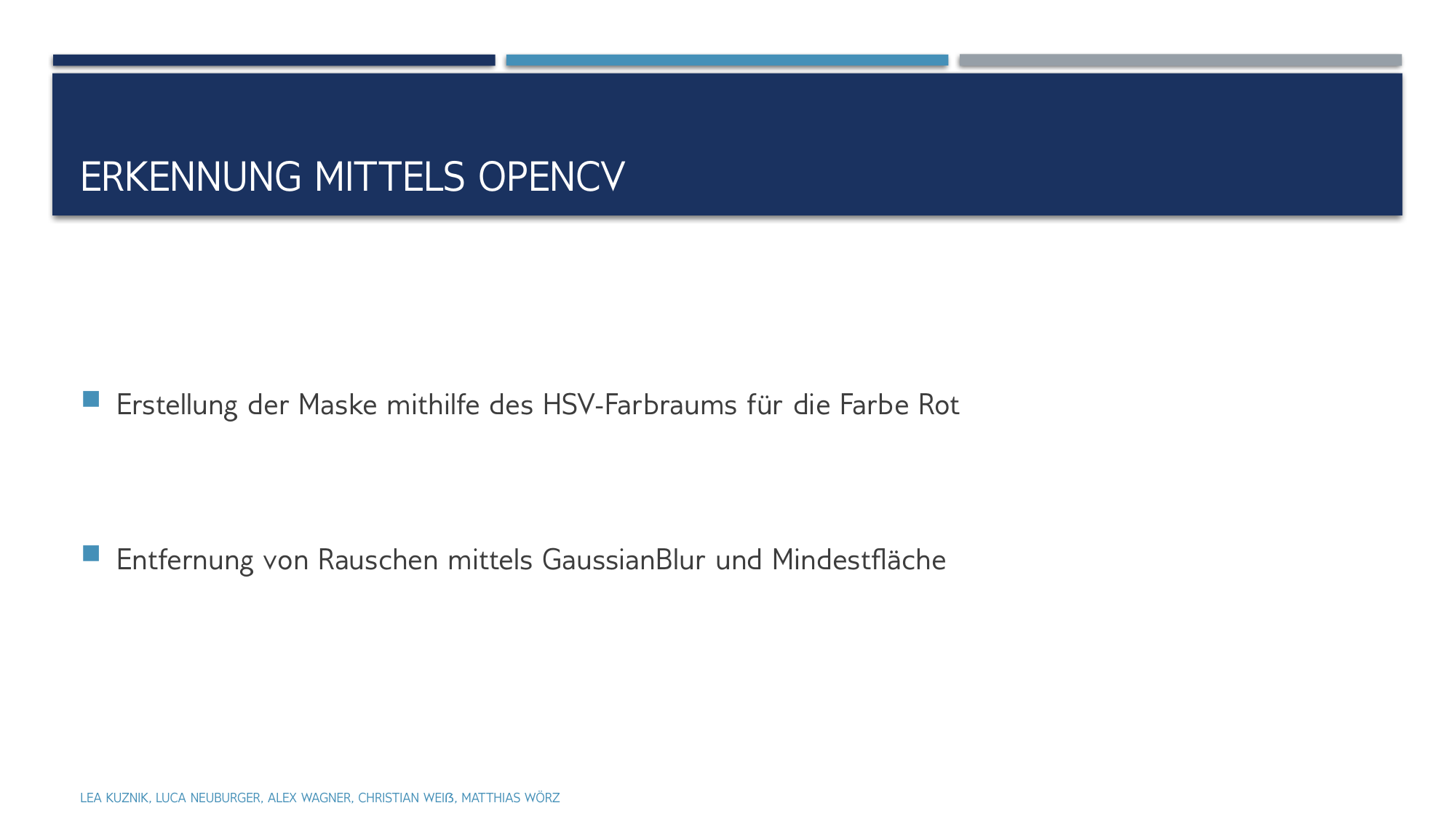

# Erkennung Mittels OpenCV
Erstellung der Maske mithilfe des HSV-Farbraums für die Farbe Rot

Entfernung von Rauschen mittels GaussianBlur und Mindestfläche
Lea Kuznik, Luca Neuburger, Alex Wagner, Christian Weiß, Matthias Wörz